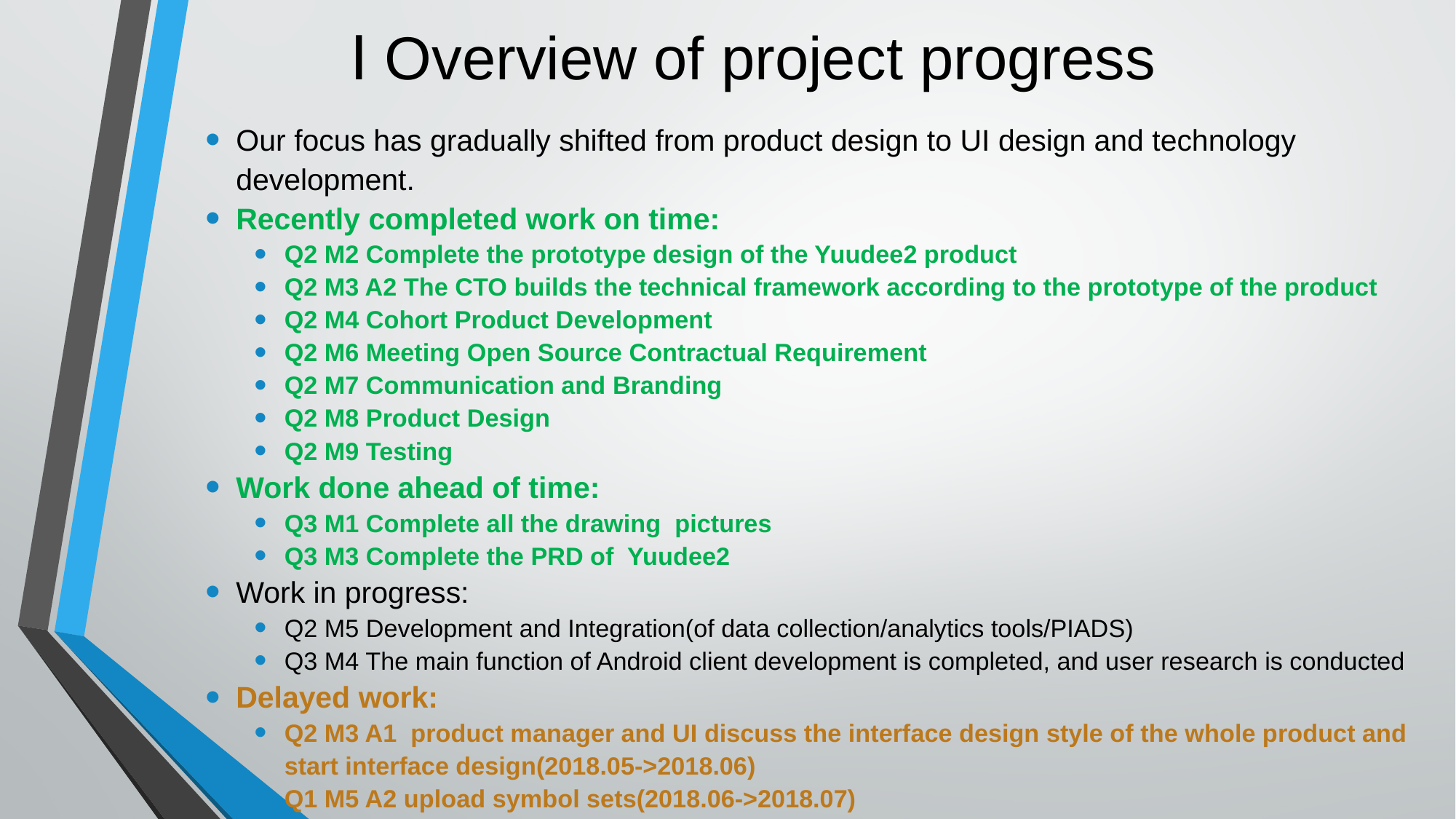

# Ⅰ Overview of project progress
Our focus has gradually shifted from product design to UI design and technology development.
Recently completed work on time:
Q2 M2 Complete the prototype design of the Yuudee2 product
Q2 M3 A2 The CTO builds the technical framework according to the prototype of the product
Q2 M4 Cohort Product Development
Q2 M6 Meeting Open Source Contractual Requirement
Q2 M7 Communication and Branding
Q2 M8 Product Design
Q2 M9 Testing
Work done ahead of time:
Q3 M1 Complete all the drawing  pictures
Q3 M3 Complete the PRD of  Yuudee2
Work in progress:
Q2 M5 Development and Integration(of data collection/analytics tools/PIADS)
Q3 M4 The main function of Android client development is completed, and user research is conducted
Delayed work:
Q2 M3 A1  product manager and UI discuss the interface design style of the whole product and start interface design(2018.05->2018.06)
Q1 M5 A2 upload symbol sets(2018.06->2018.07)